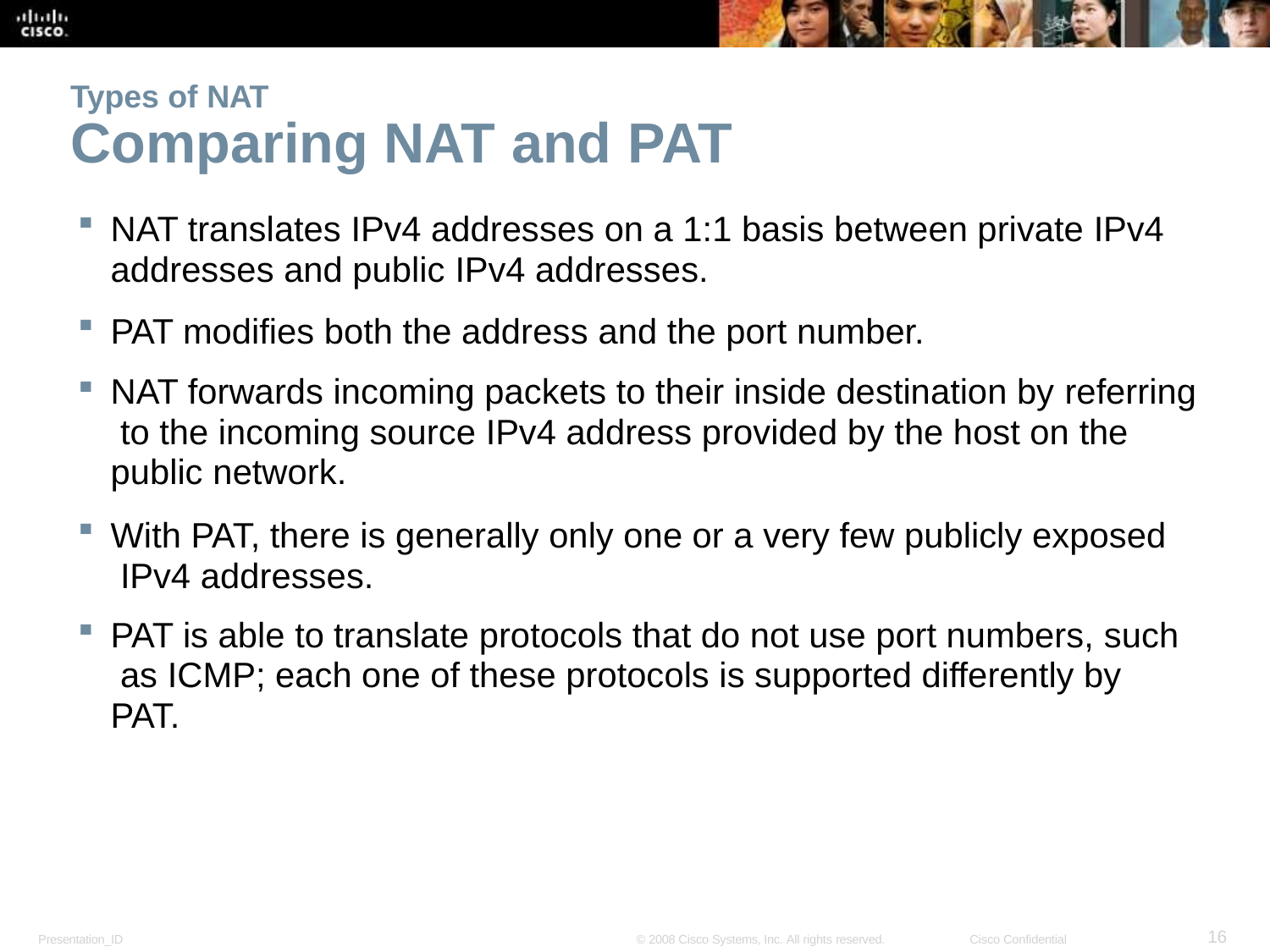

Types of NAT
# Comparing NAT and PAT
NAT translates IPv4 addresses on a 1:1 basis between private IPv4
addresses and public IPv4 addresses.
PAT modifies both the address and the port number.
NAT forwards incoming packets to their inside destination by referring  to the incoming source IPv4 address provided by the host on the  public network.
With PAT, there is generally only one or a very few publicly exposed  IPv4 addresses.
PAT is able to translate protocols that do not use port numbers, such  as ICMP; each one of these protocols is supported differently by  PAT.
16
Presentation_ID
© 2008 Cisco Systems, Inc. All rights reserved.
Cisco Confidential